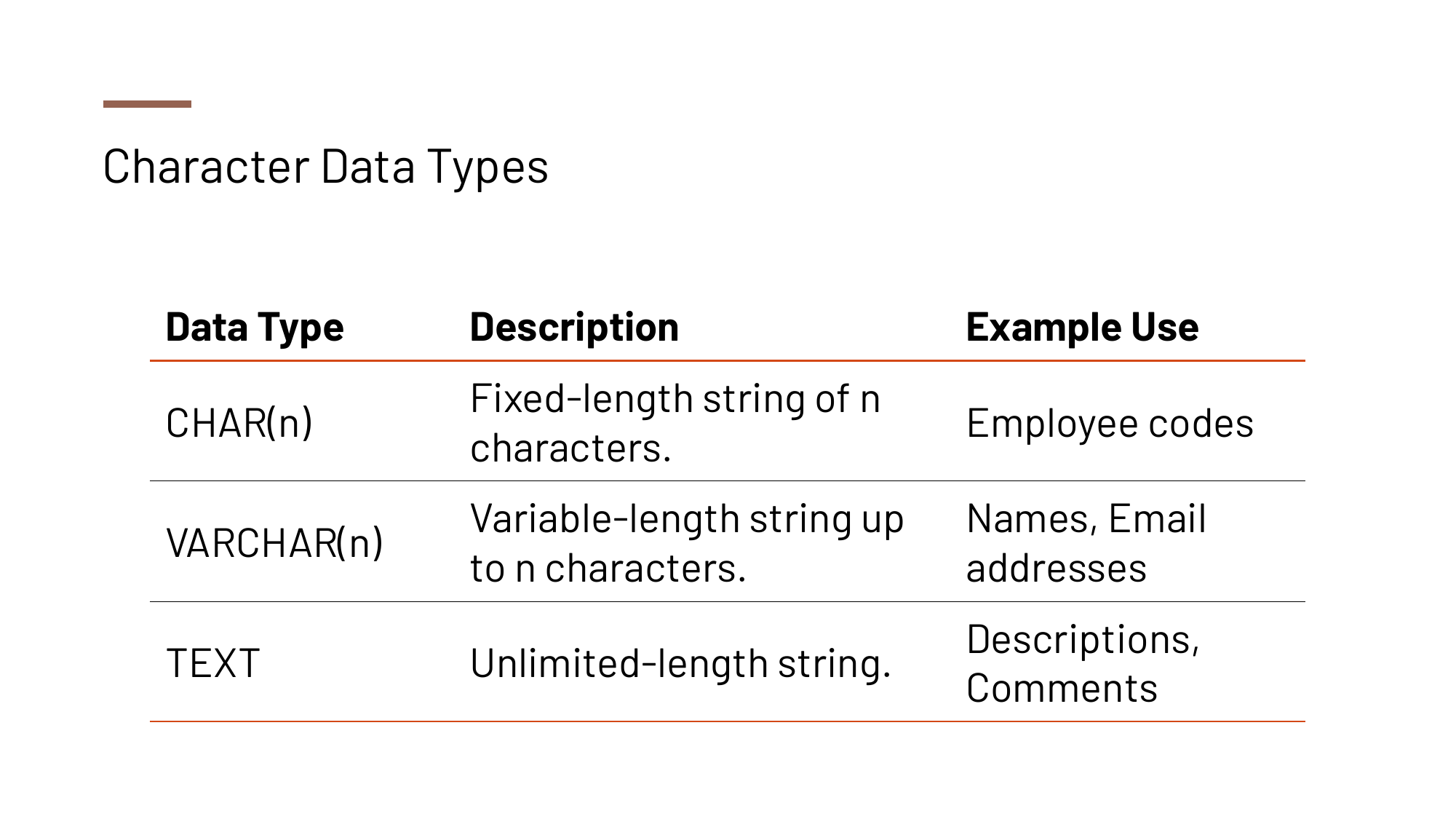

# Character Data Types
| Data Type | Description | Example Use |
| --- | --- | --- |
| CHAR(n) | Fixed-length string of n characters. | Employee codes |
| VARCHAR(n) | Variable-length string up to n characters. | Names, Email addresses |
| TEXT | Unlimited-length string. | Descriptions, Comments |